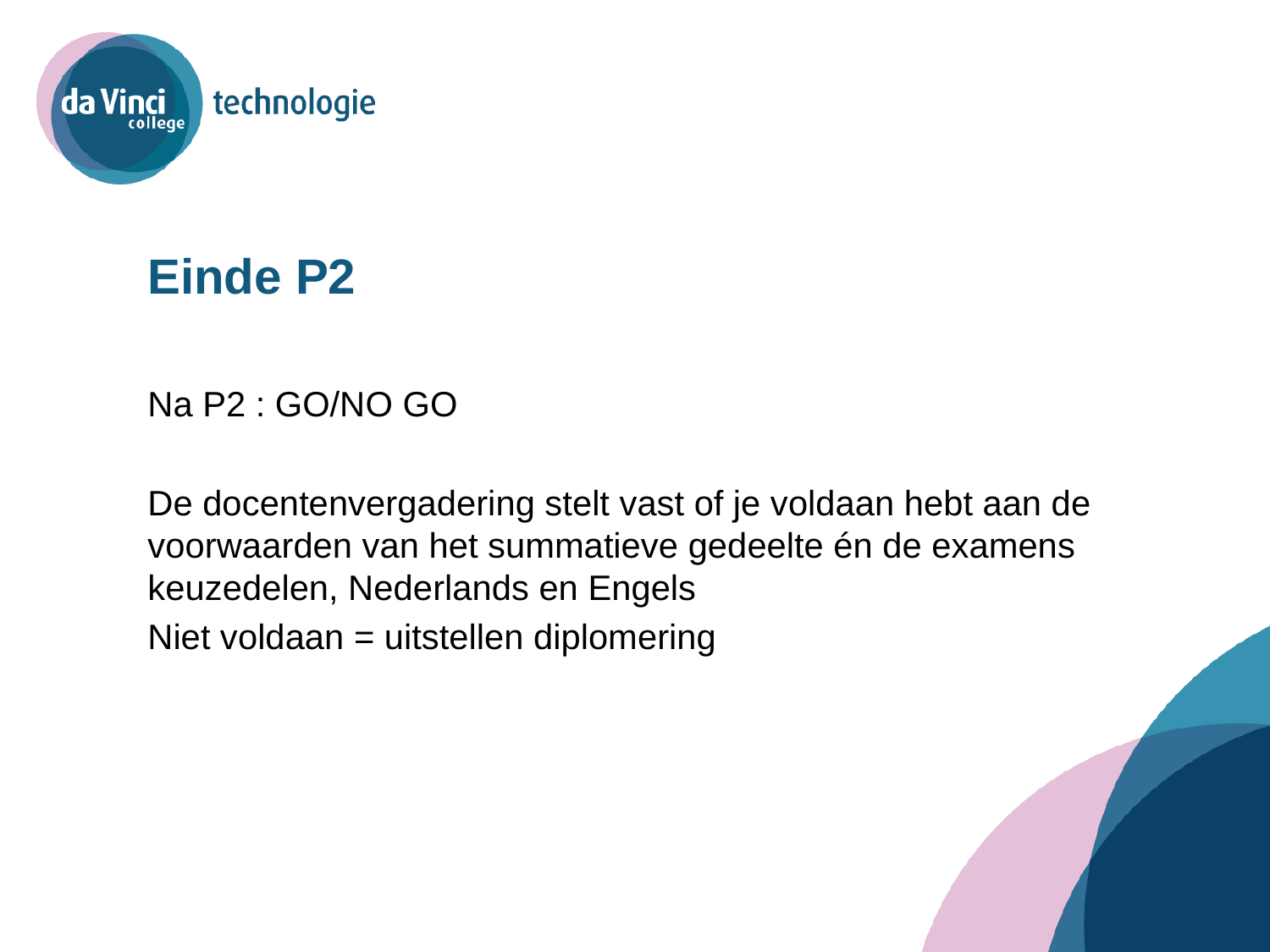

# Einde P2

Na P2 : GO/NO GO

De docentenvergadering stelt vast of je voldaan hebt aan de voorwaarden van het summatieve gedeelte én de examens keuzedelen, Nederlands en Engels
Niet voldaan = uitstellen diplomering